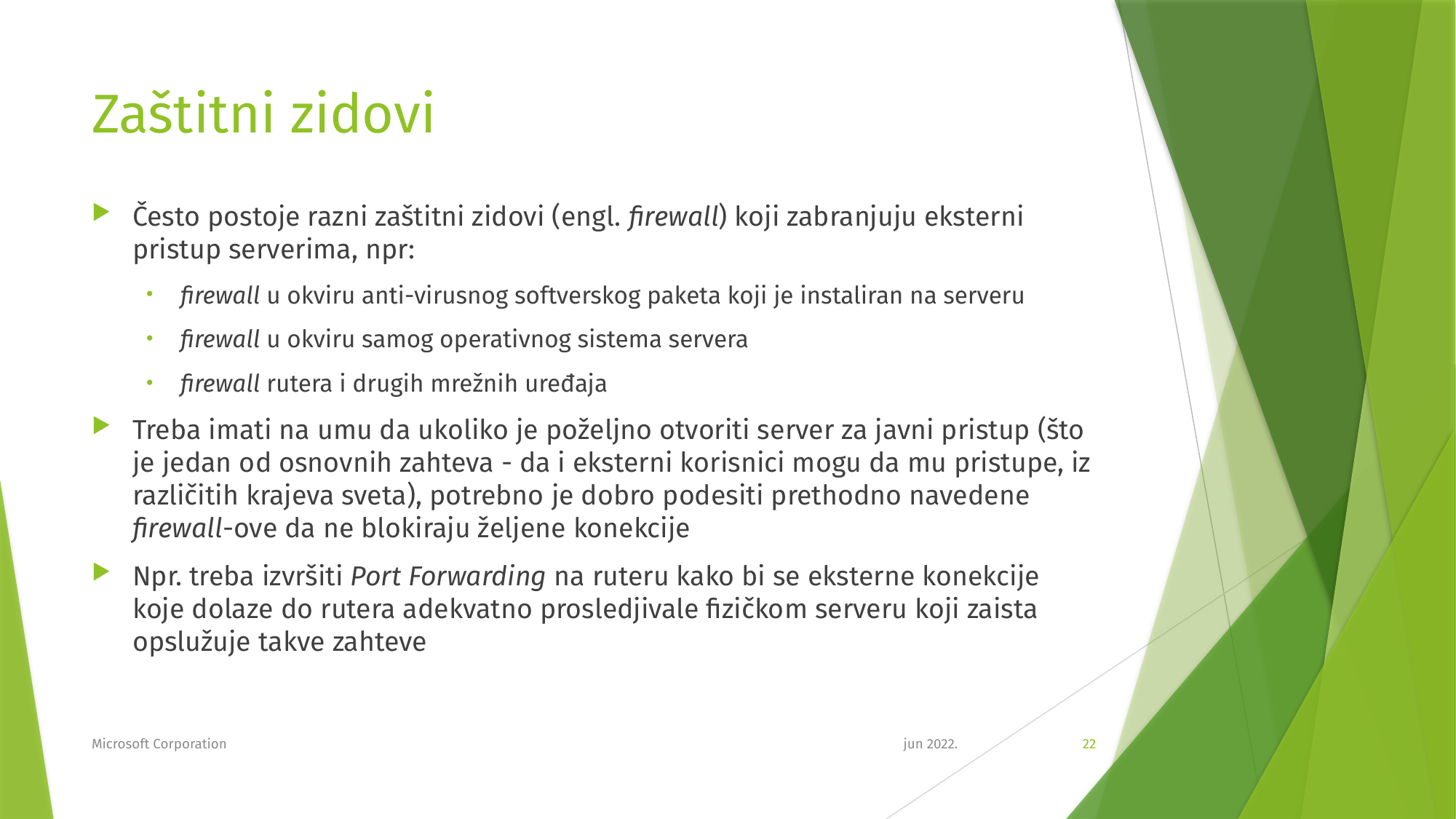

# Zaštitni zidovi
Često postoje razni zaštitni zidovi (engl. firewall) koji zabranjuju eksterni pristup serverima, npr:
firewall u okviru anti-virusnog softverskog paketa koji je instaliran na serveru
firewall u okviru samog operativnog sistema servera
firewall rutera i drugih mrežnih uređaja
Treba imati na umu da ukoliko je poželjno otvoriti server za javni pristup (što je jedan od osnovnih zahteva - da i eksterni korisnici mogu da mu pristupe, iz različitih krajeva sveta), potrebno je dobro podesiti prethodno navedene firewall-ove da ne blokiraju željene konekcije
Npr. treba izvršiti Port Forwarding na ruteru kako bi se eksterne konekcije koje dolaze do rutera adekvatno prosledjivale fizičkom serveru koji zaista opslužuje takve zahteve
Microsoft Corporation
jun 2022.
22